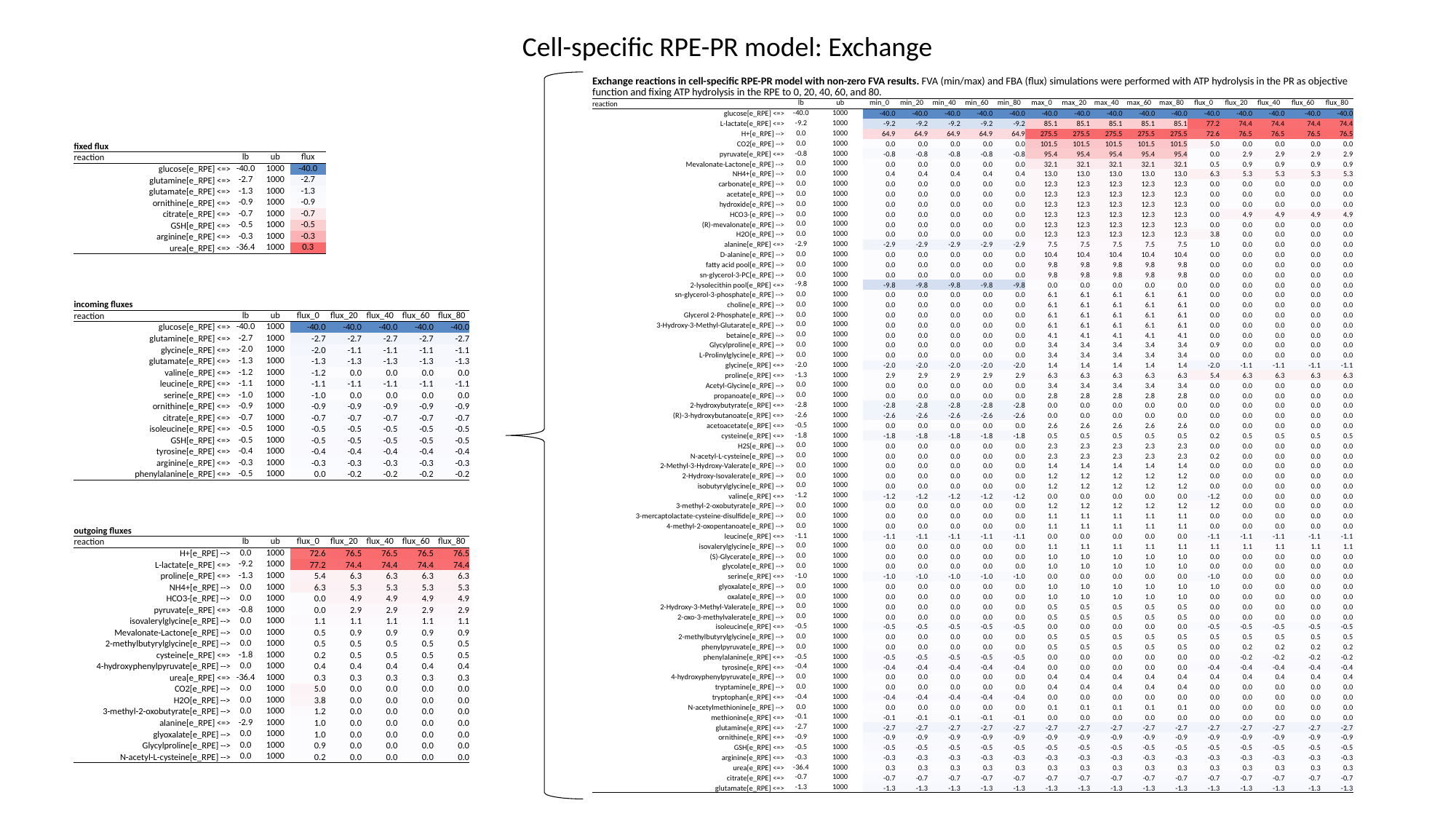

Cell-specific RPE-PR model: Exchange

| Exchange reactions in cell-specific RPE-PR model with non-zero FVA results. FVA (min/max) and FBA (flux) simulations were performed with ATP hydrolysis in the PR as objective function and fixing ATP hydrolysis in the RPE to 0, 20, 40, 60, and 80. |  |  |  |  |  |  |  |  |  |  |  |  |  |  |  |  |  |
| --- | --- | --- | --- | --- | --- | --- | --- | --- | --- | --- | --- | --- | --- | --- | --- | --- | --- |
| reaction | lb | ub | min\_0 | min\_20 | min\_40 | min\_60 | min\_80 | max\_0 | max\_20 | max\_40 | max\_60 | max\_80 | flux\_0 | flux\_20 | flux\_40 | flux\_60 | flux\_80 |
| glucose[e\_RPE] <=> | -40.0 | 1000 | -40.0 | -40.0 | -40.0 | -40.0 | -40.0 | -40.0 | -40.0 | -40.0 | -40.0 | -40.0 | -40.0 | -40.0 | -40.0 | -40.0 | -40.0 |
| L-lactate[e\_RPE] <=> | -9.2 | 1000 | -9.2 | -9.2 | -9.2 | -9.2 | -9.2 | 85.1 | 85.1 | 85.1 | 85.1 | 85.1 | 77.2 | 74.4 | 74.4 | 74.4 | 74.4 |
| H+[e\_RPE] --> | 0.0 | 1000 | 64.9 | 64.9 | 64.9 | 64.9 | 64.9 | 275.5 | 275.5 | 275.5 | 275.5 | 275.5 | 72.6 | 76.5 | 76.5 | 76.5 | 76.5 |
| CO2[e\_RPE] --> | 0.0 | 1000 | 0.0 | 0.0 | 0.0 | 0.0 | 0.0 | 101.5 | 101.5 | 101.5 | 101.5 | 101.5 | 5.0 | 0.0 | 0.0 | 0.0 | 0.0 |
| pyruvate[e\_RPE] <=> | -0.8 | 1000 | -0.8 | -0.8 | -0.8 | -0.8 | -0.8 | 95.4 | 95.4 | 95.4 | 95.4 | 95.4 | 0.0 | 2.9 | 2.9 | 2.9 | 2.9 |
| Mevalonate-Lactone[e\_RPE] --> | 0.0 | 1000 | 0.0 | 0.0 | 0.0 | 0.0 | 0.0 | 32.1 | 32.1 | 32.1 | 32.1 | 32.1 | 0.5 | 0.9 | 0.9 | 0.9 | 0.9 |
| NH4+[e\_RPE] --> | 0.0 | 1000 | 0.4 | 0.4 | 0.4 | 0.4 | 0.4 | 13.0 | 13.0 | 13.0 | 13.0 | 13.0 | 6.3 | 5.3 | 5.3 | 5.3 | 5.3 |
| carbonate[e\_RPE] --> | 0.0 | 1000 | 0.0 | 0.0 | 0.0 | 0.0 | 0.0 | 12.3 | 12.3 | 12.3 | 12.3 | 12.3 | 0.0 | 0.0 | 0.0 | 0.0 | 0.0 |
| acetate[e\_RPE] --> | 0.0 | 1000 | 0.0 | 0.0 | 0.0 | 0.0 | 0.0 | 12.3 | 12.3 | 12.3 | 12.3 | 12.3 | 0.0 | 0.0 | 0.0 | 0.0 | 0.0 |
| hydroxide[e\_RPE] --> | 0.0 | 1000 | 0.0 | 0.0 | 0.0 | 0.0 | 0.0 | 12.3 | 12.3 | 12.3 | 12.3 | 12.3 | 0.0 | 0.0 | 0.0 | 0.0 | 0.0 |
| HCO3-[e\_RPE] --> | 0.0 | 1000 | 0.0 | 0.0 | 0.0 | 0.0 | 0.0 | 12.3 | 12.3 | 12.3 | 12.3 | 12.3 | 0.0 | 4.9 | 4.9 | 4.9 | 4.9 |
| (R)-mevalonate[e\_RPE] --> | 0.0 | 1000 | 0.0 | 0.0 | 0.0 | 0.0 | 0.0 | 12.3 | 12.3 | 12.3 | 12.3 | 12.3 | 0.0 | 0.0 | 0.0 | 0.0 | 0.0 |
| H2O[e\_RPE] --> | 0.0 | 1000 | 0.0 | 0.0 | 0.0 | 0.0 | 0.0 | 12.3 | 12.3 | 12.3 | 12.3 | 12.3 | 3.8 | 0.0 | 0.0 | 0.0 | 0.0 |
| alanine[e\_RPE] <=> | -2.9 | 1000 | -2.9 | -2.9 | -2.9 | -2.9 | -2.9 | 7.5 | 7.5 | 7.5 | 7.5 | 7.5 | 1.0 | 0.0 | 0.0 | 0.0 | 0.0 |
| D-alanine[e\_RPE] --> | 0.0 | 1000 | 0.0 | 0.0 | 0.0 | 0.0 | 0.0 | 10.4 | 10.4 | 10.4 | 10.4 | 10.4 | 0.0 | 0.0 | 0.0 | 0.0 | 0.0 |
| fatty acid pool[e\_RPE] --> | 0.0 | 1000 | 0.0 | 0.0 | 0.0 | 0.0 | 0.0 | 9.8 | 9.8 | 9.8 | 9.8 | 9.8 | 0.0 | 0.0 | 0.0 | 0.0 | 0.0 |
| sn-glycerol-3-PC[e\_RPE] --> | 0.0 | 1000 | 0.0 | 0.0 | 0.0 | 0.0 | 0.0 | 9.8 | 9.8 | 9.8 | 9.8 | 9.8 | 0.0 | 0.0 | 0.0 | 0.0 | 0.0 |
| 2-lysolecithin pool[e\_RPE] <=> | -9.8 | 1000 | -9.8 | -9.8 | -9.8 | -9.8 | -9.8 | 0.0 | 0.0 | 0.0 | 0.0 | 0.0 | 0.0 | 0.0 | 0.0 | 0.0 | 0.0 |
| sn-glycerol-3-phosphate[e\_RPE] --> | 0.0 | 1000 | 0.0 | 0.0 | 0.0 | 0.0 | 0.0 | 6.1 | 6.1 | 6.1 | 6.1 | 6.1 | 0.0 | 0.0 | 0.0 | 0.0 | 0.0 |
| choline[e\_RPE] --> | 0.0 | 1000 | 0.0 | 0.0 | 0.0 | 0.0 | 0.0 | 6.1 | 6.1 | 6.1 | 6.1 | 6.1 | 0.0 | 0.0 | 0.0 | 0.0 | 0.0 |
| Glycerol 2-Phosphate[e\_RPE] --> | 0.0 | 1000 | 0.0 | 0.0 | 0.0 | 0.0 | 0.0 | 6.1 | 6.1 | 6.1 | 6.1 | 6.1 | 0.0 | 0.0 | 0.0 | 0.0 | 0.0 |
| 3-Hydroxy-3-Methyl-Glutarate[e\_RPE] --> | 0.0 | 1000 | 0.0 | 0.0 | 0.0 | 0.0 | 0.0 | 6.1 | 6.1 | 6.1 | 6.1 | 6.1 | 0.0 | 0.0 | 0.0 | 0.0 | 0.0 |
| betaine[e\_RPE] --> | 0.0 | 1000 | 0.0 | 0.0 | 0.0 | 0.0 | 0.0 | 4.1 | 4.1 | 4.1 | 4.1 | 4.1 | 0.0 | 0.0 | 0.0 | 0.0 | 0.0 |
| Glycylproline[e\_RPE] --> | 0.0 | 1000 | 0.0 | 0.0 | 0.0 | 0.0 | 0.0 | 3.4 | 3.4 | 3.4 | 3.4 | 3.4 | 0.9 | 0.0 | 0.0 | 0.0 | 0.0 |
| L-Prolinylglycine[e\_RPE] --> | 0.0 | 1000 | 0.0 | 0.0 | 0.0 | 0.0 | 0.0 | 3.4 | 3.4 | 3.4 | 3.4 | 3.4 | 0.0 | 0.0 | 0.0 | 0.0 | 0.0 |
| glycine[e\_RPE] <=> | -2.0 | 1000 | -2.0 | -2.0 | -2.0 | -2.0 | -2.0 | 1.4 | 1.4 | 1.4 | 1.4 | 1.4 | -2.0 | -1.1 | -1.1 | -1.1 | -1.1 |
| proline[e\_RPE] <=> | -1.3 | 1000 | 2.9 | 2.9 | 2.9 | 2.9 | 2.9 | 6.3 | 6.3 | 6.3 | 6.3 | 6.3 | 5.4 | 6.3 | 6.3 | 6.3 | 6.3 |
| Acetyl-Glycine[e\_RPE] --> | 0.0 | 1000 | 0.0 | 0.0 | 0.0 | 0.0 | 0.0 | 3.4 | 3.4 | 3.4 | 3.4 | 3.4 | 0.0 | 0.0 | 0.0 | 0.0 | 0.0 |
| propanoate[e\_RPE] --> | 0.0 | 1000 | 0.0 | 0.0 | 0.0 | 0.0 | 0.0 | 2.8 | 2.8 | 2.8 | 2.8 | 2.8 | 0.0 | 0.0 | 0.0 | 0.0 | 0.0 |
| 2-hydroxybutyrate[e\_RPE] <=> | -2.8 | 1000 | -2.8 | -2.8 | -2.8 | -2.8 | -2.8 | 0.0 | 0.0 | 0.0 | 0.0 | 0.0 | 0.0 | 0.0 | 0.0 | 0.0 | 0.0 |
| (R)-3-hydroxybutanoate[e\_RPE] <=> | -2.6 | 1000 | -2.6 | -2.6 | -2.6 | -2.6 | -2.6 | 0.0 | 0.0 | 0.0 | 0.0 | 0.0 | 0.0 | 0.0 | 0.0 | 0.0 | 0.0 |
| acetoacetate[e\_RPE] <=> | -0.5 | 1000 | 0.0 | 0.0 | 0.0 | 0.0 | 0.0 | 2.6 | 2.6 | 2.6 | 2.6 | 2.6 | 0.0 | 0.0 | 0.0 | 0.0 | 0.0 |
| cysteine[e\_RPE] <=> | -1.8 | 1000 | -1.8 | -1.8 | -1.8 | -1.8 | -1.8 | 0.5 | 0.5 | 0.5 | 0.5 | 0.5 | 0.2 | 0.5 | 0.5 | 0.5 | 0.5 |
| H2S[e\_RPE] --> | 0.0 | 1000 | 0.0 | 0.0 | 0.0 | 0.0 | 0.0 | 2.3 | 2.3 | 2.3 | 2.3 | 2.3 | 0.0 | 0.0 | 0.0 | 0.0 | 0.0 |
| N-acetyl-L-cysteine[e\_RPE] --> | 0.0 | 1000 | 0.0 | 0.0 | 0.0 | 0.0 | 0.0 | 2.3 | 2.3 | 2.3 | 2.3 | 2.3 | 0.2 | 0.0 | 0.0 | 0.0 | 0.0 |
| 2-Methyl-3-Hydroxy-Valerate[e\_RPE] --> | 0.0 | 1000 | 0.0 | 0.0 | 0.0 | 0.0 | 0.0 | 1.4 | 1.4 | 1.4 | 1.4 | 1.4 | 0.0 | 0.0 | 0.0 | 0.0 | 0.0 |
| 2-Hydroxy-Isovalerate[e\_RPE] --> | 0.0 | 1000 | 0.0 | 0.0 | 0.0 | 0.0 | 0.0 | 1.2 | 1.2 | 1.2 | 1.2 | 1.2 | 0.0 | 0.0 | 0.0 | 0.0 | 0.0 |
| isobutyrylglycine[e\_RPE] --> | 0.0 | 1000 | 0.0 | 0.0 | 0.0 | 0.0 | 0.0 | 1.2 | 1.2 | 1.2 | 1.2 | 1.2 | 0.0 | 0.0 | 0.0 | 0.0 | 0.0 |
| valine[e\_RPE] <=> | -1.2 | 1000 | -1.2 | -1.2 | -1.2 | -1.2 | -1.2 | 0.0 | 0.0 | 0.0 | 0.0 | 0.0 | -1.2 | 0.0 | 0.0 | 0.0 | 0.0 |
| 3-methyl-2-oxobutyrate[e\_RPE] --> | 0.0 | 1000 | 0.0 | 0.0 | 0.0 | 0.0 | 0.0 | 1.2 | 1.2 | 1.2 | 1.2 | 1.2 | 1.2 | 0.0 | 0.0 | 0.0 | 0.0 |
| 3-mercaptolactate-cysteine-disulfide[e\_RPE] --> | 0.0 | 1000 | 0.0 | 0.0 | 0.0 | 0.0 | 0.0 | 1.1 | 1.1 | 1.1 | 1.1 | 1.1 | 0.0 | 0.0 | 0.0 | 0.0 | 0.0 |
| 4-methyl-2-oxopentanoate[e\_RPE] --> | 0.0 | 1000 | 0.0 | 0.0 | 0.0 | 0.0 | 0.0 | 1.1 | 1.1 | 1.1 | 1.1 | 1.1 | 0.0 | 0.0 | 0.0 | 0.0 | 0.0 |
| leucine[e\_RPE] <=> | -1.1 | 1000 | -1.1 | -1.1 | -1.1 | -1.1 | -1.1 | 0.0 | 0.0 | 0.0 | 0.0 | 0.0 | -1.1 | -1.1 | -1.1 | -1.1 | -1.1 |
| isovalerylglycine[e\_RPE] --> | 0.0 | 1000 | 0.0 | 0.0 | 0.0 | 0.0 | 0.0 | 1.1 | 1.1 | 1.1 | 1.1 | 1.1 | 1.1 | 1.1 | 1.1 | 1.1 | 1.1 |
| (S)-Glycerate[e\_RPE] --> | 0.0 | 1000 | 0.0 | 0.0 | 0.0 | 0.0 | 0.0 | 1.0 | 1.0 | 1.0 | 1.0 | 1.0 | 0.0 | 0.0 | 0.0 | 0.0 | 0.0 |
| glycolate[e\_RPE] --> | 0.0 | 1000 | 0.0 | 0.0 | 0.0 | 0.0 | 0.0 | 1.0 | 1.0 | 1.0 | 1.0 | 1.0 | 0.0 | 0.0 | 0.0 | 0.0 | 0.0 |
| serine[e\_RPE] <=> | -1.0 | 1000 | -1.0 | -1.0 | -1.0 | -1.0 | -1.0 | 0.0 | 0.0 | 0.0 | 0.0 | 0.0 | -1.0 | 0.0 | 0.0 | 0.0 | 0.0 |
| glyoxalate[e\_RPE] --> | 0.0 | 1000 | 0.0 | 0.0 | 0.0 | 0.0 | 0.0 | 1.0 | 1.0 | 1.0 | 1.0 | 1.0 | 1.0 | 0.0 | 0.0 | 0.0 | 0.0 |
| oxalate[e\_RPE] --> | 0.0 | 1000 | 0.0 | 0.0 | 0.0 | 0.0 | 0.0 | 1.0 | 1.0 | 1.0 | 1.0 | 1.0 | 0.0 | 0.0 | 0.0 | 0.0 | 0.0 |
| 2-Hydroxy-3-Methyl-Valerate[e\_RPE] --> | 0.0 | 1000 | 0.0 | 0.0 | 0.0 | 0.0 | 0.0 | 0.5 | 0.5 | 0.5 | 0.5 | 0.5 | 0.0 | 0.0 | 0.0 | 0.0 | 0.0 |
| 2-oxo-3-methylvalerate[e\_RPE] --> | 0.0 | 1000 | 0.0 | 0.0 | 0.0 | 0.0 | 0.0 | 0.5 | 0.5 | 0.5 | 0.5 | 0.5 | 0.0 | 0.0 | 0.0 | 0.0 | 0.0 |
| isoleucine[e\_RPE] <=> | -0.5 | 1000 | -0.5 | -0.5 | -0.5 | -0.5 | -0.5 | 0.0 | 0.0 | 0.0 | 0.0 | 0.0 | -0.5 | -0.5 | -0.5 | -0.5 | -0.5 |
| 2-methylbutyrylglycine[e\_RPE] --> | 0.0 | 1000 | 0.0 | 0.0 | 0.0 | 0.0 | 0.0 | 0.5 | 0.5 | 0.5 | 0.5 | 0.5 | 0.5 | 0.5 | 0.5 | 0.5 | 0.5 |
| phenylpyruvate[e\_RPE] --> | 0.0 | 1000 | 0.0 | 0.0 | 0.0 | 0.0 | 0.0 | 0.5 | 0.5 | 0.5 | 0.5 | 0.5 | 0.0 | 0.2 | 0.2 | 0.2 | 0.2 |
| phenylalanine[e\_RPE] <=> | -0.5 | 1000 | -0.5 | -0.5 | -0.5 | -0.5 | -0.5 | 0.0 | 0.0 | 0.0 | 0.0 | 0.0 | 0.0 | -0.2 | -0.2 | -0.2 | -0.2 |
| tyrosine[e\_RPE] <=> | -0.4 | 1000 | -0.4 | -0.4 | -0.4 | -0.4 | -0.4 | 0.0 | 0.0 | 0.0 | 0.0 | 0.0 | -0.4 | -0.4 | -0.4 | -0.4 | -0.4 |
| 4-hydroxyphenylpyruvate[e\_RPE] --> | 0.0 | 1000 | 0.0 | 0.0 | 0.0 | 0.0 | 0.0 | 0.4 | 0.4 | 0.4 | 0.4 | 0.4 | 0.4 | 0.4 | 0.4 | 0.4 | 0.4 |
| tryptamine[e\_RPE] --> | 0.0 | 1000 | 0.0 | 0.0 | 0.0 | 0.0 | 0.0 | 0.4 | 0.4 | 0.4 | 0.4 | 0.4 | 0.0 | 0.0 | 0.0 | 0.0 | 0.0 |
| tryptophan[e\_RPE] <=> | -0.4 | 1000 | -0.4 | -0.4 | -0.4 | -0.4 | -0.4 | 0.0 | 0.0 | 0.0 | 0.0 | 0.0 | 0.0 | 0.0 | 0.0 | 0.0 | 0.0 |
| N-acetylmethionine[e\_RPE] --> | 0.0 | 1000 | 0.0 | 0.0 | 0.0 | 0.0 | 0.0 | 0.1 | 0.1 | 0.1 | 0.1 | 0.1 | 0.0 | 0.0 | 0.0 | 0.0 | 0.0 |
| methionine[e\_RPE] <=> | -0.1 | 1000 | -0.1 | -0.1 | -0.1 | -0.1 | -0.1 | 0.0 | 0.0 | 0.0 | 0.0 | 0.0 | 0.0 | 0.0 | 0.0 | 0.0 | 0.0 |
| glutamine[e\_RPE] <=> | -2.7 | 1000 | -2.7 | -2.7 | -2.7 | -2.7 | -2.7 | -2.7 | -2.7 | -2.7 | -2.7 | -2.7 | -2.7 | -2.7 | -2.7 | -2.7 | -2.7 |
| ornithine[e\_RPE] <=> | -0.9 | 1000 | -0.9 | -0.9 | -0.9 | -0.9 | -0.9 | -0.9 | -0.9 | -0.9 | -0.9 | -0.9 | -0.9 | -0.9 | -0.9 | -0.9 | -0.9 |
| GSH[e\_RPE] <=> | -0.5 | 1000 | -0.5 | -0.5 | -0.5 | -0.5 | -0.5 | -0.5 | -0.5 | -0.5 | -0.5 | -0.5 | -0.5 | -0.5 | -0.5 | -0.5 | -0.5 |
| arginine[e\_RPE] <=> | -0.3 | 1000 | -0.3 | -0.3 | -0.3 | -0.3 | -0.3 | -0.3 | -0.3 | -0.3 | -0.3 | -0.3 | -0.3 | -0.3 | -0.3 | -0.3 | -0.3 |
| urea[e\_RPE] <=> | -36.4 | 1000 | 0.3 | 0.3 | 0.3 | 0.3 | 0.3 | 0.3 | 0.3 | 0.3 | 0.3 | 0.3 | 0.3 | 0.3 | 0.3 | 0.3 | 0.3 |
| citrate[e\_RPE] <=> | -0.7 | 1000 | -0.7 | -0.7 | -0.7 | -0.7 | -0.7 | -0.7 | -0.7 | -0.7 | -0.7 | -0.7 | -0.7 | -0.7 | -0.7 | -0.7 | -0.7 |
| glutamate[e\_RPE] <=> | -1.3 | 1000 | -1.3 | -1.3 | -1.3 | -1.3 | -1.3 | -1.3 | -1.3 | -1.3 | -1.3 | -1.3 | -1.3 | -1.3 | -1.3 | -1.3 | -1.3 |
| fixed flux |  |  |  |  |  |  |  |
| --- | --- | --- | --- | --- | --- | --- | --- |
| reaction | lb | ub | flux |  |  |  |  |
| glucose[e\_RPE] <=> | -40.0 | 1000 | -40.0 |  |  |  |  |
| glutamine[e\_RPE] <=> | -2.7 | 1000 | -2.7 |  |  |  |  |
| glutamate[e\_RPE] <=> | -1.3 | 1000 | -1.3 |  |  |  |  |
| ornithine[e\_RPE] <=> | -0.9 | 1000 | -0.9 |  |  |  |  |
| citrate[e\_RPE] <=> | -0.7 | 1000 | -0.7 |  |  |  |  |
| GSH[e\_RPE] <=> | -0.5 | 1000 | -0.5 |  |  |  |  |
| arginine[e\_RPE] <=> | -0.3 | 1000 | -0.3 |  |  |  |  |
| urea[e\_RPE] <=> | -36.4 | 1000 | 0.3 |  |  |  |  |
|  |  |  |  |  |  |  |  |
|  |  |  |  |  |  |  |  |
|  |  |  |  |  |  |  |  |
|  |  |  |  |  |  |  |  |
| incoming fluxes |  |  |  |  |  |  |  |
| reaction | lb | ub | flux\_0 | flux\_20 | flux\_40 | flux\_60 | flux\_80 |
| glucose[e\_RPE] <=> | -40.0 | 1000 | -40.0 | -40.0 | -40.0 | -40.0 | -40.0 |
| glutamine[e\_RPE] <=> | -2.7 | 1000 | -2.7 | -2.7 | -2.7 | -2.7 | -2.7 |
| glycine[e\_RPE] <=> | -2.0 | 1000 | -2.0 | -1.1 | -1.1 | -1.1 | -1.1 |
| glutamate[e\_RPE] <=> | -1.3 | 1000 | -1.3 | -1.3 | -1.3 | -1.3 | -1.3 |
| valine[e\_RPE] <=> | -1.2 | 1000 | -1.2 | 0.0 | 0.0 | 0.0 | 0.0 |
| leucine[e\_RPE] <=> | -1.1 | 1000 | -1.1 | -1.1 | -1.1 | -1.1 | -1.1 |
| serine[e\_RPE] <=> | -1.0 | 1000 | -1.0 | 0.0 | 0.0 | 0.0 | 0.0 |
| ornithine[e\_RPE] <=> | -0.9 | 1000 | -0.9 | -0.9 | -0.9 | -0.9 | -0.9 |
| citrate[e\_RPE] <=> | -0.7 | 1000 | -0.7 | -0.7 | -0.7 | -0.7 | -0.7 |
| isoleucine[e\_RPE] <=> | -0.5 | 1000 | -0.5 | -0.5 | -0.5 | -0.5 | -0.5 |
| GSH[e\_RPE] <=> | -0.5 | 1000 | -0.5 | -0.5 | -0.5 | -0.5 | -0.5 |
| tyrosine[e\_RPE] <=> | -0.4 | 1000 | -0.4 | -0.4 | -0.4 | -0.4 | -0.4 |
| arginine[e\_RPE] <=> | -0.3 | 1000 | -0.3 | -0.3 | -0.3 | -0.3 | -0.3 |
| phenylalanine[e\_RPE] <=> | -0.5 | 1000 | 0.0 | -0.2 | -0.2 | -0.2 | -0.2 |
|  |  |  |  |  |  |  |  |
|  |  |  |  |  |  |  |  |
|  |  |  |  |  |  |  |  |
|  |  |  |  |  |  |  |  |
| outgoing fluxes |  |  |  |  |  |  |  |
| reaction | lb | ub | flux\_0 | flux\_20 | flux\_40 | flux\_60 | flux\_80 |
| H+[e\_RPE] --> | 0.0 | 1000 | 72.6 | 76.5 | 76.5 | 76.5 | 76.5 |
| L-lactate[e\_RPE] <=> | -9.2 | 1000 | 77.2 | 74.4 | 74.4 | 74.4 | 74.4 |
| proline[e\_RPE] <=> | -1.3 | 1000 | 5.4 | 6.3 | 6.3 | 6.3 | 6.3 |
| NH4+[e\_RPE] --> | 0.0 | 1000 | 6.3 | 5.3 | 5.3 | 5.3 | 5.3 |
| HCO3-[e\_RPE] --> | 0.0 | 1000 | 0.0 | 4.9 | 4.9 | 4.9 | 4.9 |
| pyruvate[e\_RPE] <=> | -0.8 | 1000 | 0.0 | 2.9 | 2.9 | 2.9 | 2.9 |
| isovalerylglycine[e\_RPE] --> | 0.0 | 1000 | 1.1 | 1.1 | 1.1 | 1.1 | 1.1 |
| Mevalonate-Lactone[e\_RPE] --> | 0.0 | 1000 | 0.5 | 0.9 | 0.9 | 0.9 | 0.9 |
| 2-methylbutyrylglycine[e\_RPE] --> | 0.0 | 1000 | 0.5 | 0.5 | 0.5 | 0.5 | 0.5 |
| cysteine[e\_RPE] <=> | -1.8 | 1000 | 0.2 | 0.5 | 0.5 | 0.5 | 0.5 |
| 4-hydroxyphenylpyruvate[e\_RPE] --> | 0.0 | 1000 | 0.4 | 0.4 | 0.4 | 0.4 | 0.4 |
| urea[e\_RPE] <=> | -36.4 | 1000 | 0.3 | 0.3 | 0.3 | 0.3 | 0.3 |
| CO2[e\_RPE] --> | 0.0 | 1000 | 5.0 | 0.0 | 0.0 | 0.0 | 0.0 |
| H2O[e\_RPE] --> | 0.0 | 1000 | 3.8 | 0.0 | 0.0 | 0.0 | 0.0 |
| 3-methyl-2-oxobutyrate[e\_RPE] --> | 0.0 | 1000 | 1.2 | 0.0 | 0.0 | 0.0 | 0.0 |
| alanine[e\_RPE] <=> | -2.9 | 1000 | 1.0 | 0.0 | 0.0 | 0.0 | 0.0 |
| glyoxalate[e\_RPE] --> | 0.0 | 1000 | 1.0 | 0.0 | 0.0 | 0.0 | 0.0 |
| Glycylproline[e\_RPE] --> | 0.0 | 1000 | 0.9 | 0.0 | 0.0 | 0.0 | 0.0 |
| N-acetyl-L-cysteine[e\_RPE] --> | 0.0 | 1000 | 0.2 | 0.0 | 0.0 | 0.0 | 0.0 |